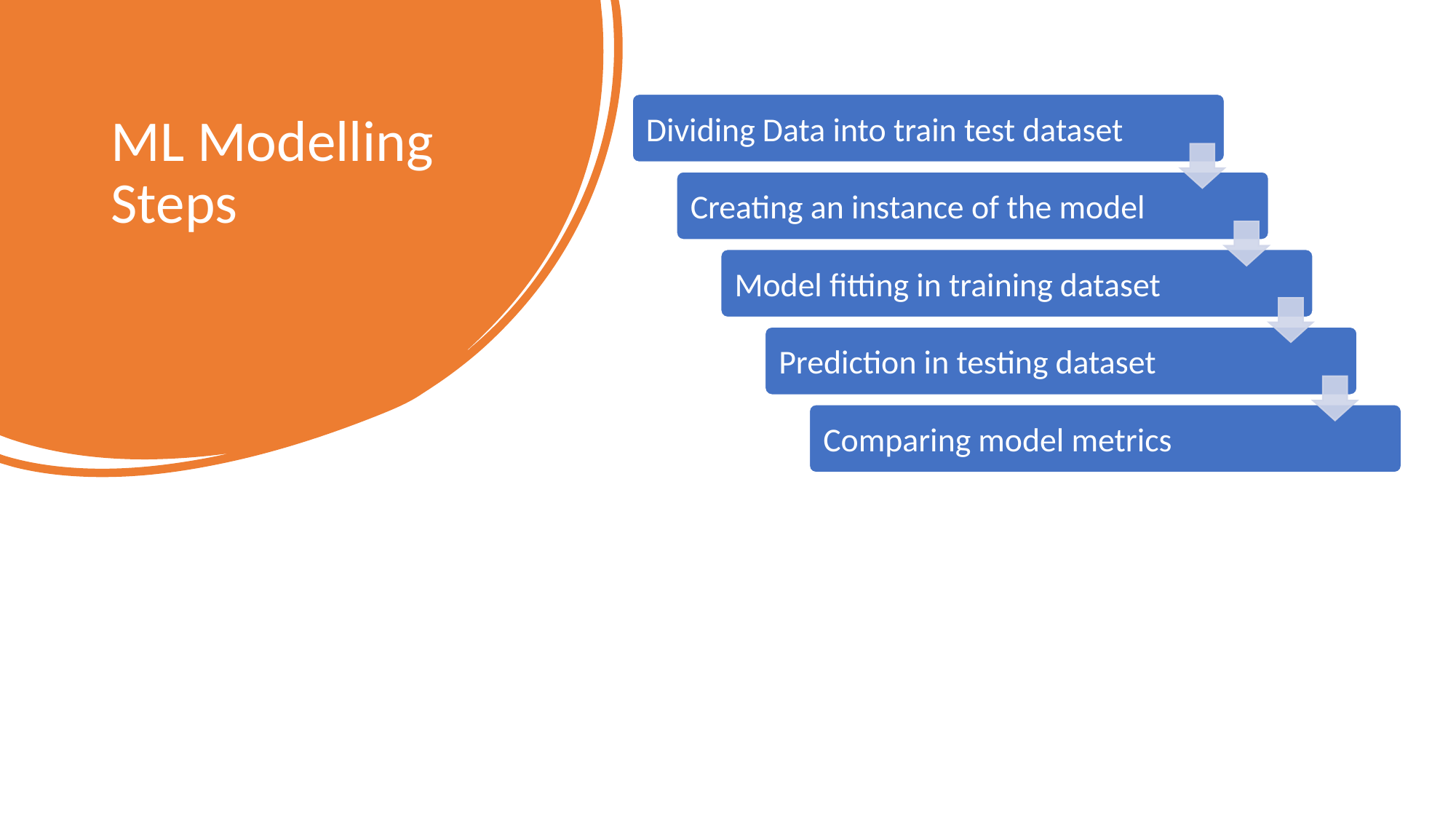

Dividing Data into train test dataset
Creating an instance of the model
Model fitting in training dataset
Prediction in testing dataset
Comparing model metrics

ML Modelling Steps